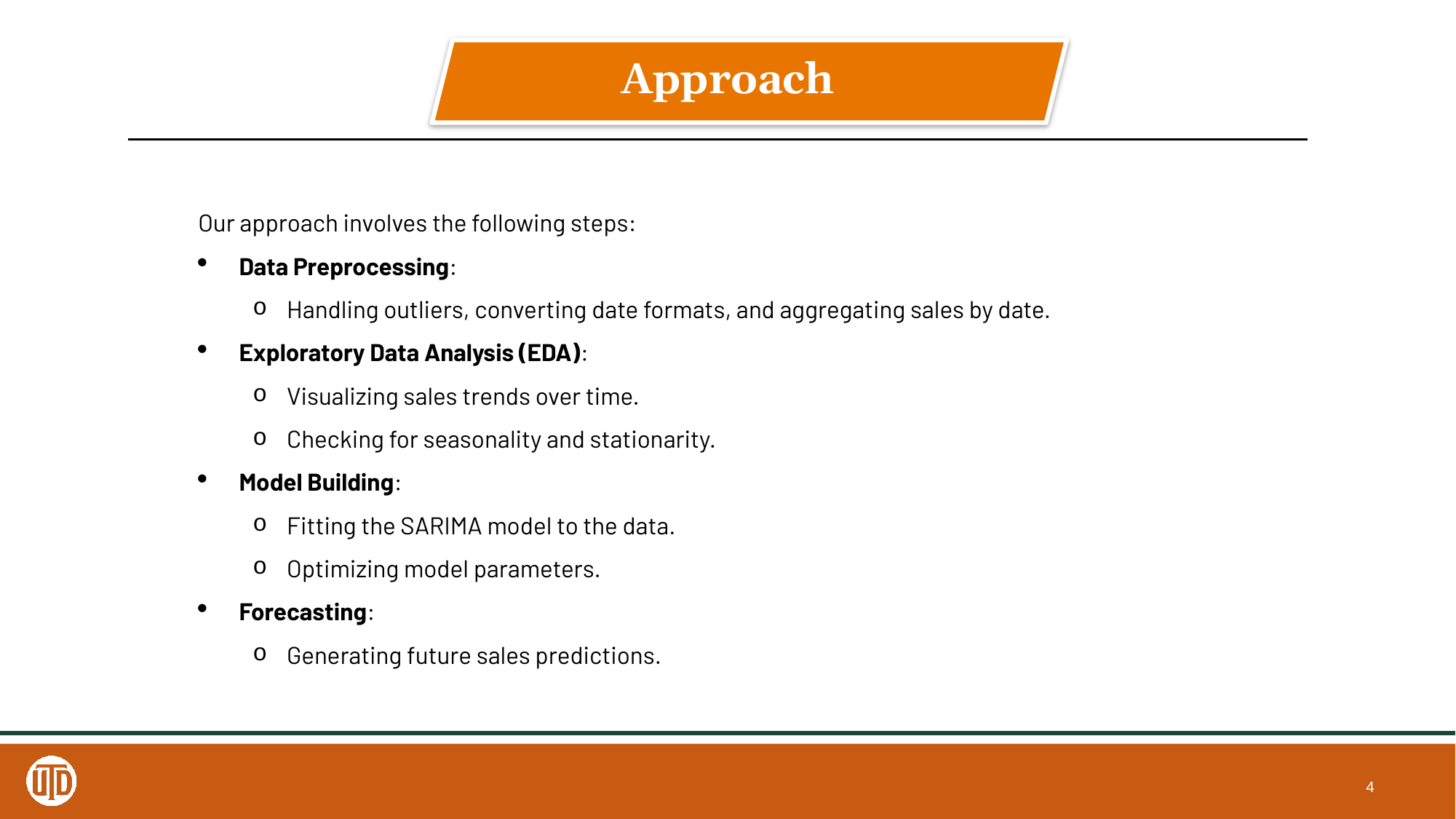

Approach
Our approach involves the following steps:
Data Preprocessing:
Handling outliers, converting date formats, and aggregating sales by date.
Exploratory Data Analysis (EDA):
Visualizing sales trends over time.
Checking for seasonality and stationarity.
Model Building:
Fitting the SARIMA model to the data.
Optimizing model parameters.
Forecasting:
Generating future sales predictions.
4